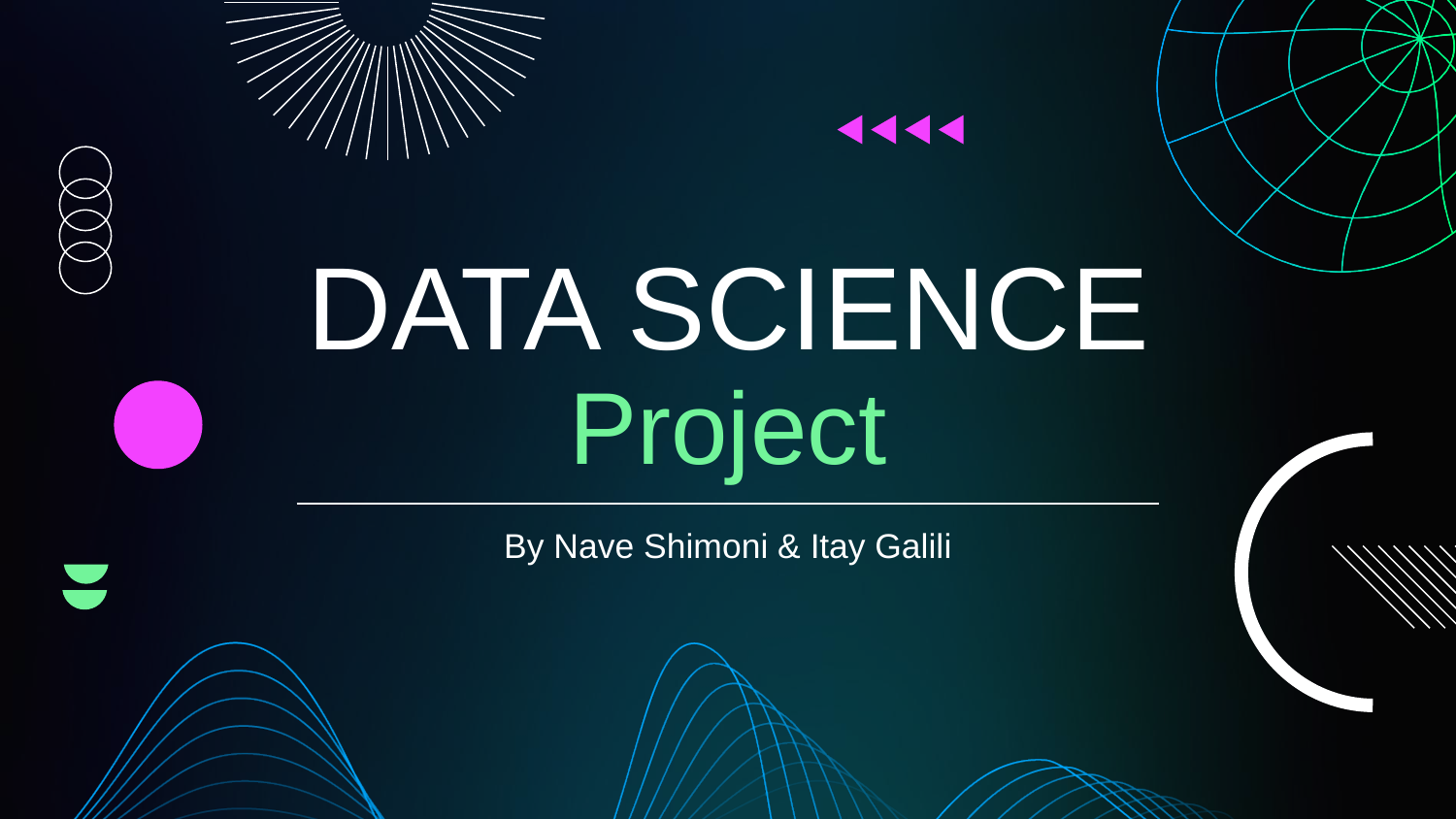

# DATA SCIENCE Project

By Nave Shimoni & Itay Galili